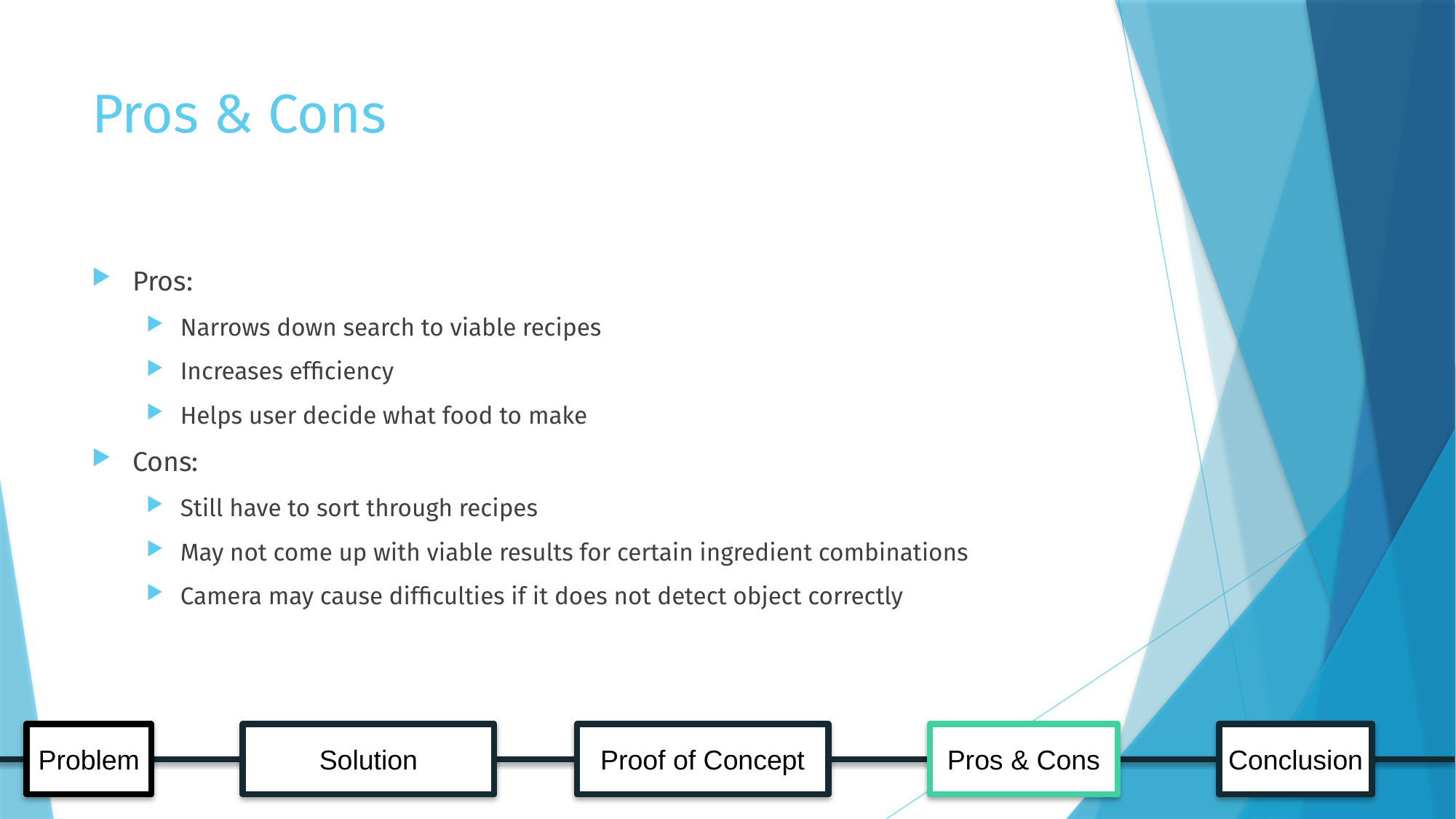

# Pros & Cons
Pros:
Narrows down search to viable recipes
Increases efficiency
Helps user decide what food to make
Cons:
Still have to sort through recipes
May not come up with viable results for certain ingredient combinations
Camera may cause difficulties if it does not detect object correctly

Problem
Solution
Proof of Concept
Pros & Cons
Conclusion